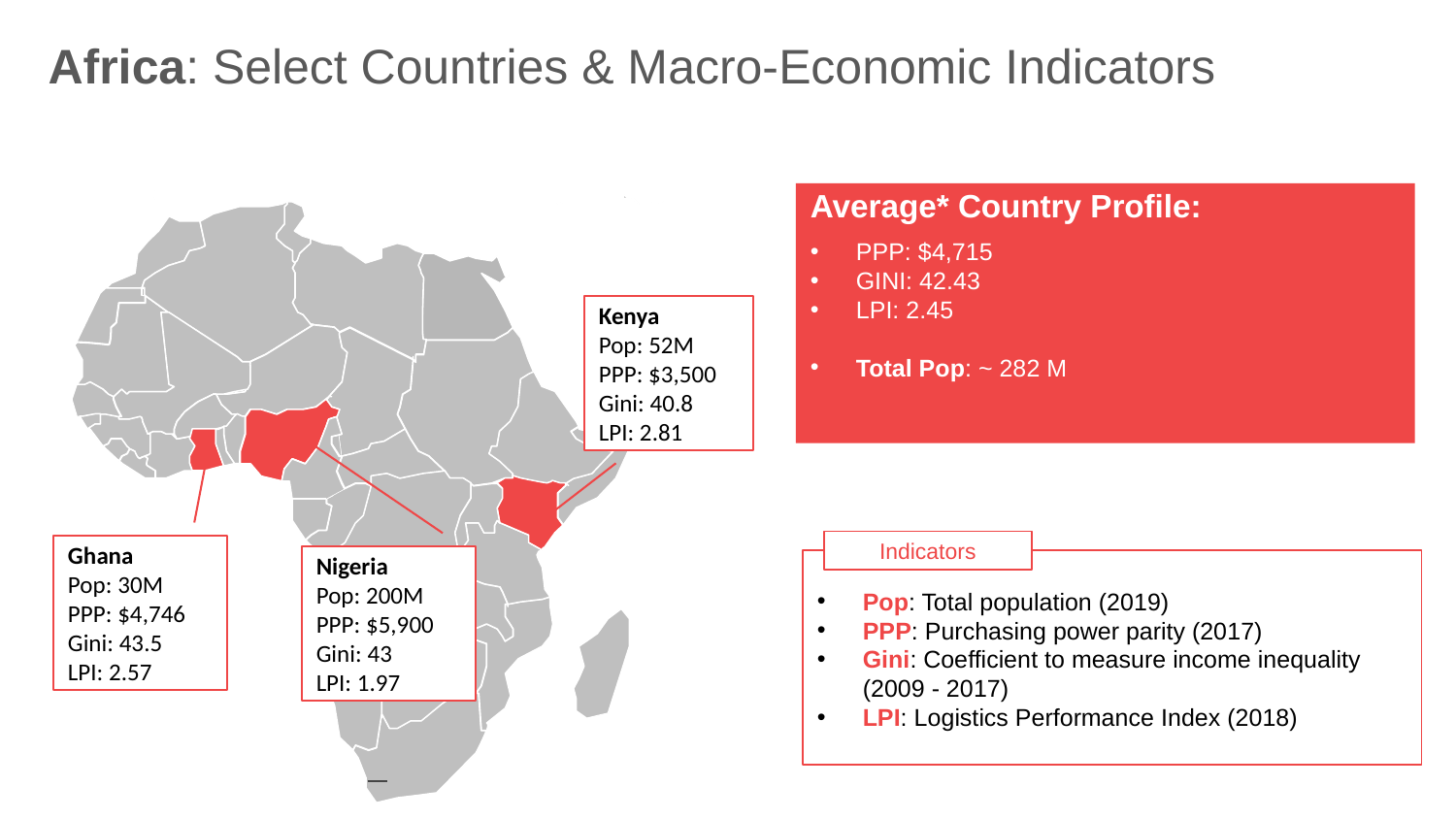

Africa: Select Countries & Macro-Economic Indicators
Average* Country Profile:
PPP: $4,715
GINI: 42.43
LPI: 2.45

Total Pop: ~ 282 M

Kenya
Pop: 52M
PPP: $3,500
Gini: 40.8
LPI: 2.81

Indicators
Ghana
Pop: 30M
PPP: $4,746
Gini: 43.5
LPI: 2.57

Nigeria
Pop: 200M
PPP: $5,900
Gini: 43
LPI: 1.97

Pop: Total population (2019)
PPP: Purchasing power parity (2017)
Gini: Coefficient to measure income inequality (2009 - 2017)
LPI: Logistics Performance Index (2018)